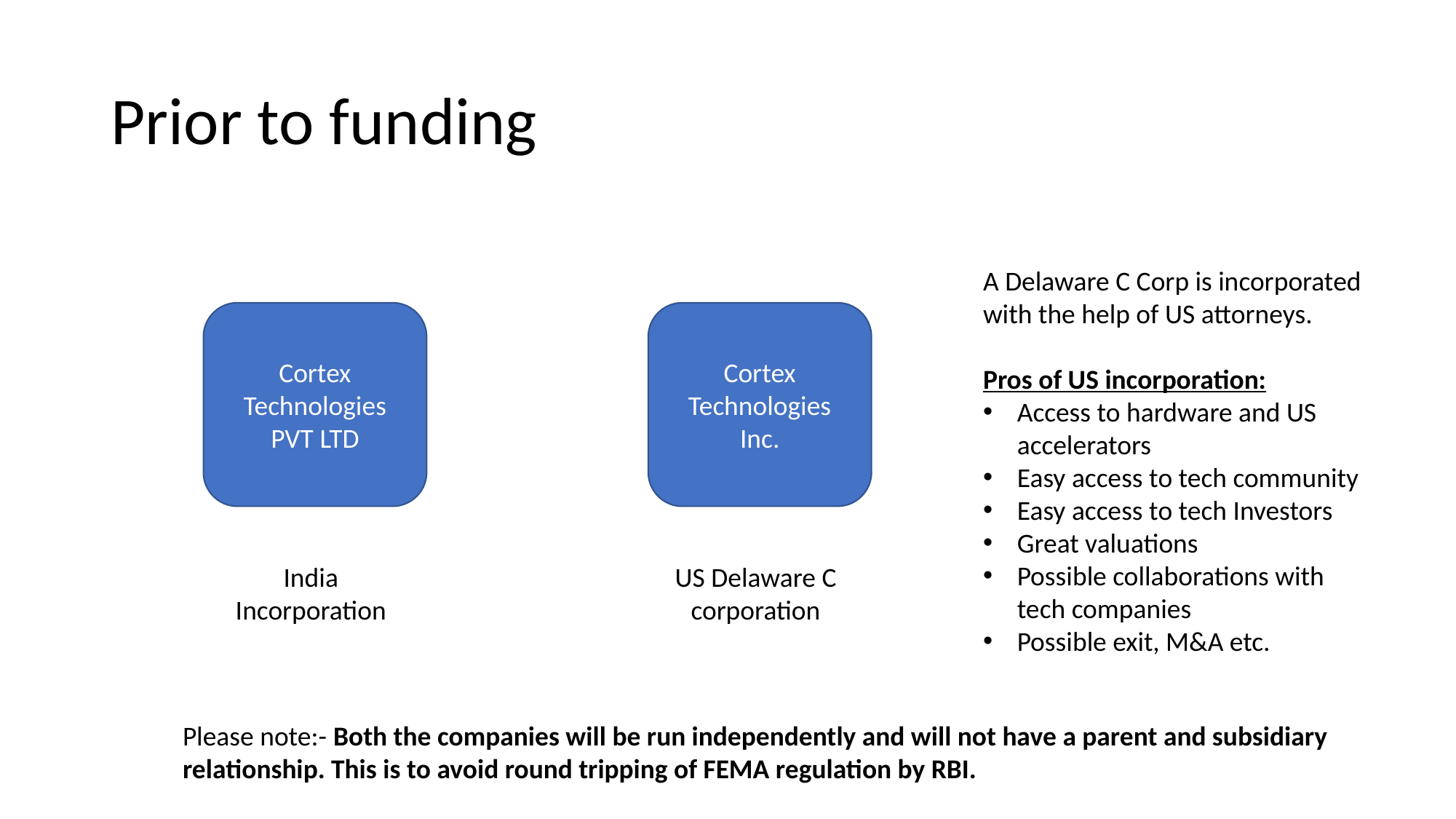

# Prior to funding
A Delaware C Corp is incorporated with the help of US attorneys.

Pros of US incorporation:
Access to hardware and US accelerators
Easy access to tech community
Easy access to tech Investors
Great valuations
Possible collaborations with tech companies
Possible exit, M&A etc.

Cortex Technologies PVT LTD
Cortex Technologies Inc.
India Incorporation
US Delaware C corporation
Please note:- Both the companies will be run independently and will not have a parent and subsidiary relationship. This is to avoid round tripping of FEMA regulation by RBI.